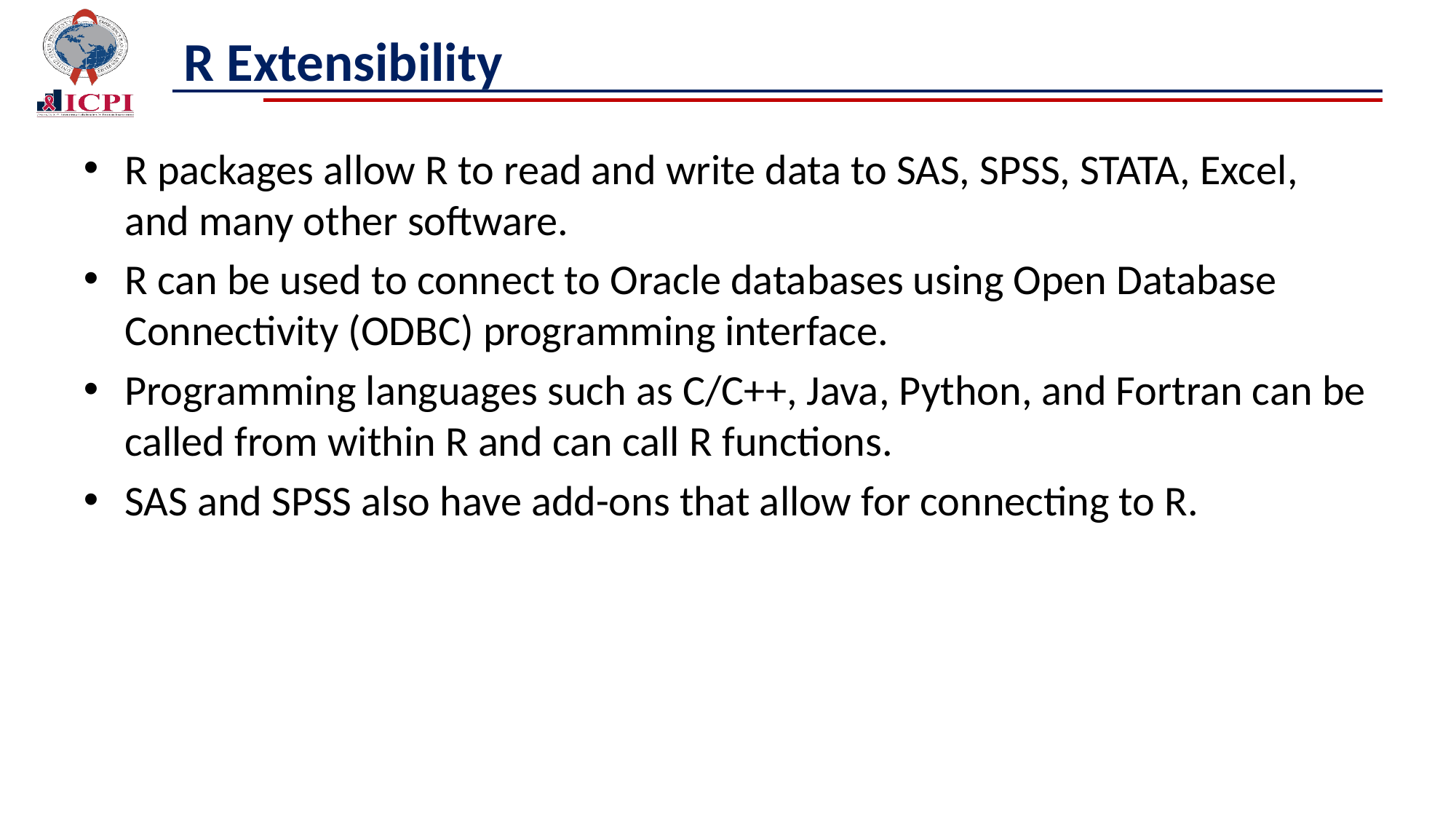

# R Extensibility
R packages allow R to read and write data to SAS, SPSS, STATA, Excel, and many other software.
R can be used to connect to Oracle databases using Open Database Connectivity (ODBC) programming interface.
Programming languages such as C/C++, Java, Python, and Fortran can be called from within R and can call R functions.
SAS and SPSS also have add-ons that allow for connecting to R.